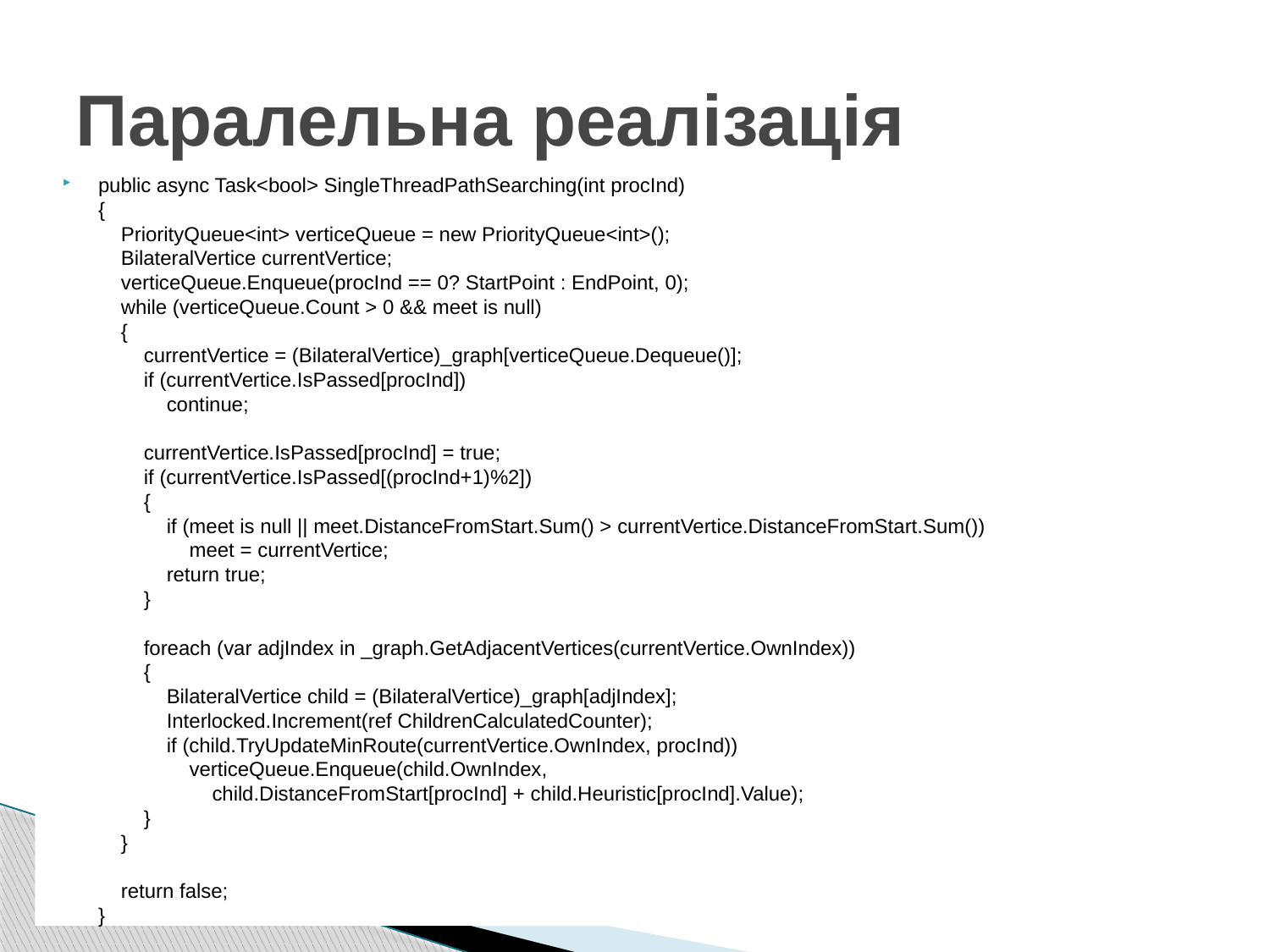

# Паралельна реалізація
public async Task<bool> SingleThreadPathSearching(int procInd)
{
    PriorityQueue<int> verticeQueue = new PriorityQueue<int>();
    BilateralVertice currentVertice;
    verticeQueue.Enqueue(procInd == 0? StartPoint : EndPoint, 0);
    while (verticeQueue.Count > 0 && meet is null)
    {
        currentVertice = (BilateralVertice)_graph[verticeQueue.Dequeue()];
        if (currentVertice.IsPassed[procInd])
            continue;
        currentVertice.IsPassed[procInd] = true;
        if (currentVertice.IsPassed[(procInd+1)%2])
        {
            if (meet is null || meet.DistanceFromStart.Sum() > currentVertice.DistanceFromStart.Sum())
                meet = currentVertice;
            return true;
        }
        foreach (var adjIndex in _graph.GetAdjacentVertices(currentVertice.OwnIndex))
        {
            BilateralVertice child = (BilateralVertice)_graph[adjIndex];
            Interlocked.Increment(ref ChildrenCalculatedCounter);
            if (child.TryUpdateMinRoute(currentVertice.OwnIndex, procInd))
                verticeQueue.Enqueue(child.OwnIndex,
                    child.DistanceFromStart[procInd] + child.Heuristic[procInd].Value);
        }
    }
    return false;
}